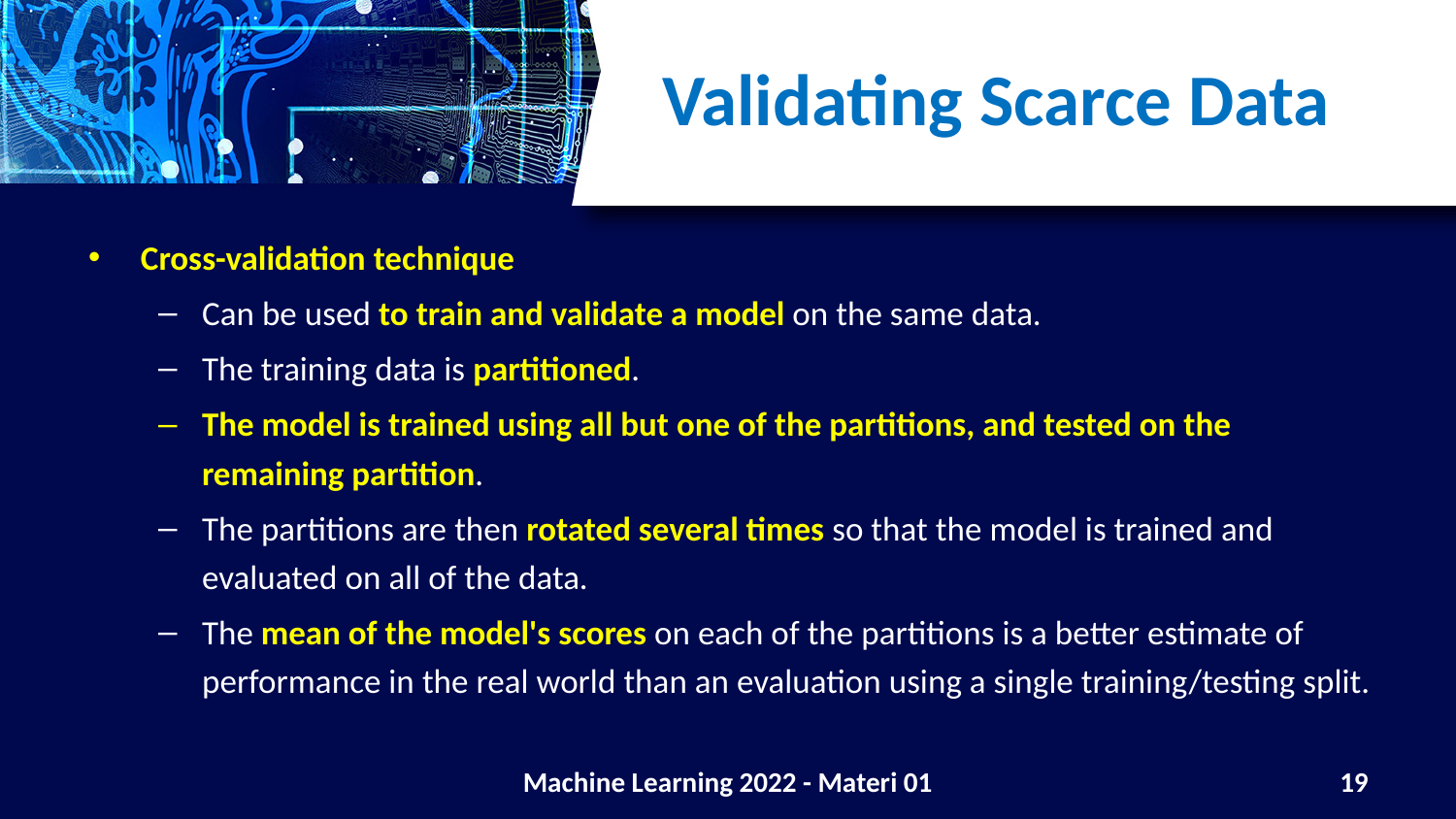

# Validating Scarce Data
Cross-validation technique
Can be used to train and validate a model on the same data.
The training data is partitioned.
The model is trained using all but one of the partitions, and tested on the remaining partition.
The partitions are then rotated several times so that the model is trained and evaluated on all of the data.
The mean of the model's scores on each of the partitions is a better estimate of performance in the real world than an evaluation using a single training/testing split.
Machine Learning 2022 - Materi 01
19